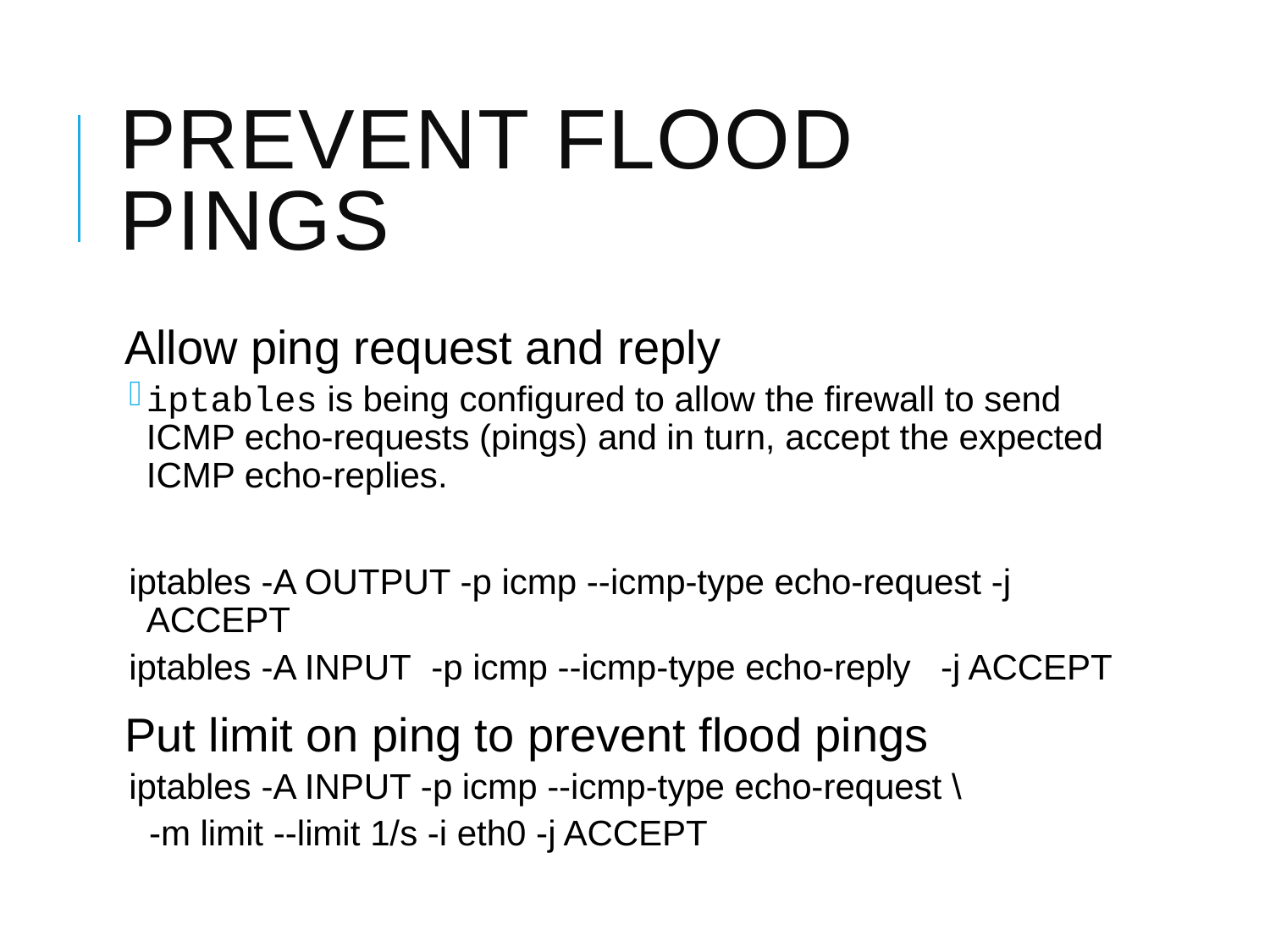

# prevent flood pings
Allow ping request and reply
iptables is being configured to allow the firewall to send ICMP echo-requests (pings) and in turn, accept the expected ICMP echo-replies.

iptables -A OUTPUT -p icmp --icmp-type echo-request -j ACCEPT
iptables -A INPUT  -p icmp --icmp-type echo-reply   -j ACCEPT
Put limit on ping to prevent flood pings
iptables -A INPUT -p icmp --icmp-type echo-request \
  -m limit --limit 1/s -i eth0 -j ACCEPT